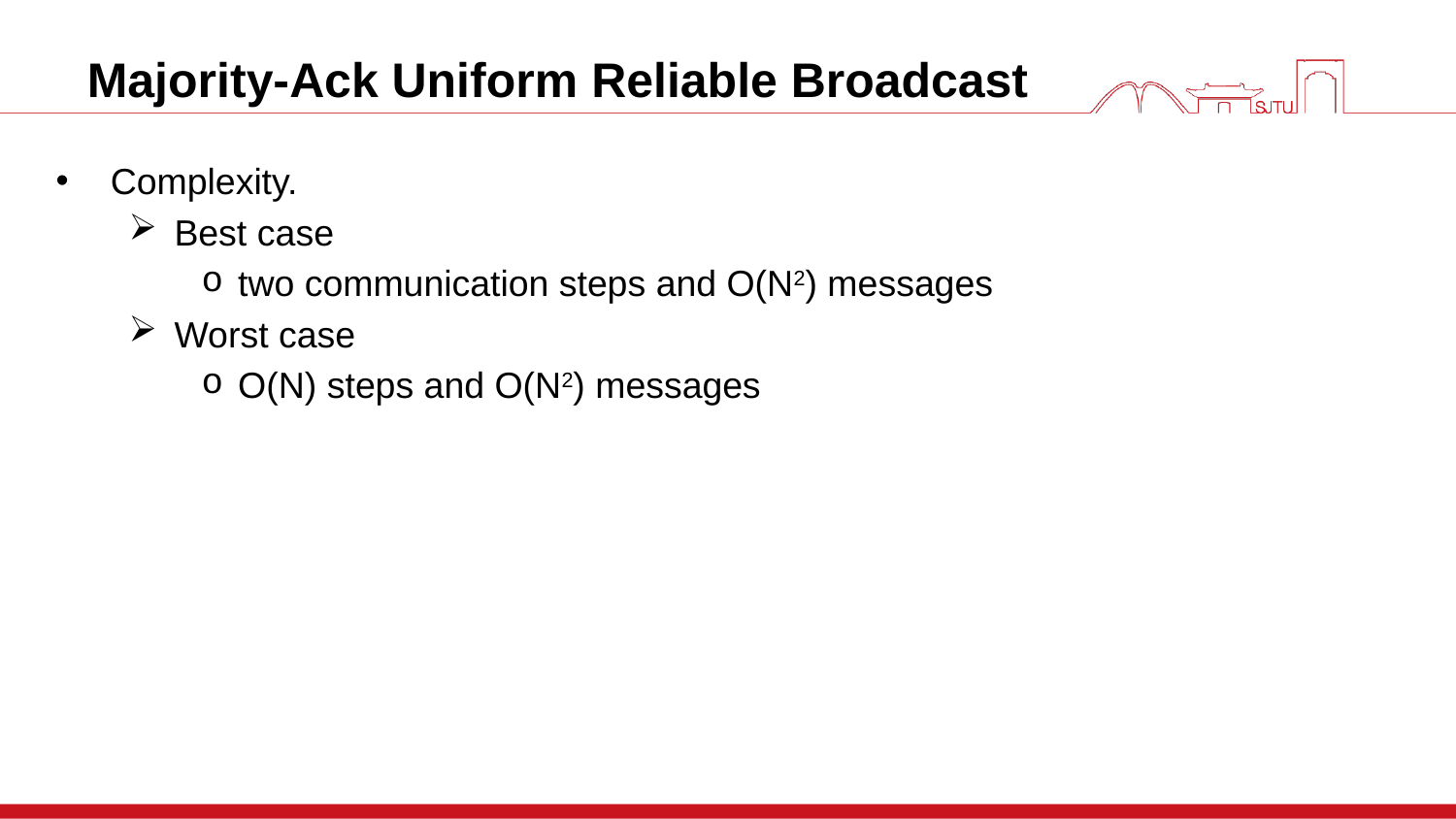

# Majority-Ack Uniform Reliable Broadcast
Complexity.
Best case
two communication steps and O(N2) messages
Worst case
O(N) steps and O(N2) messages